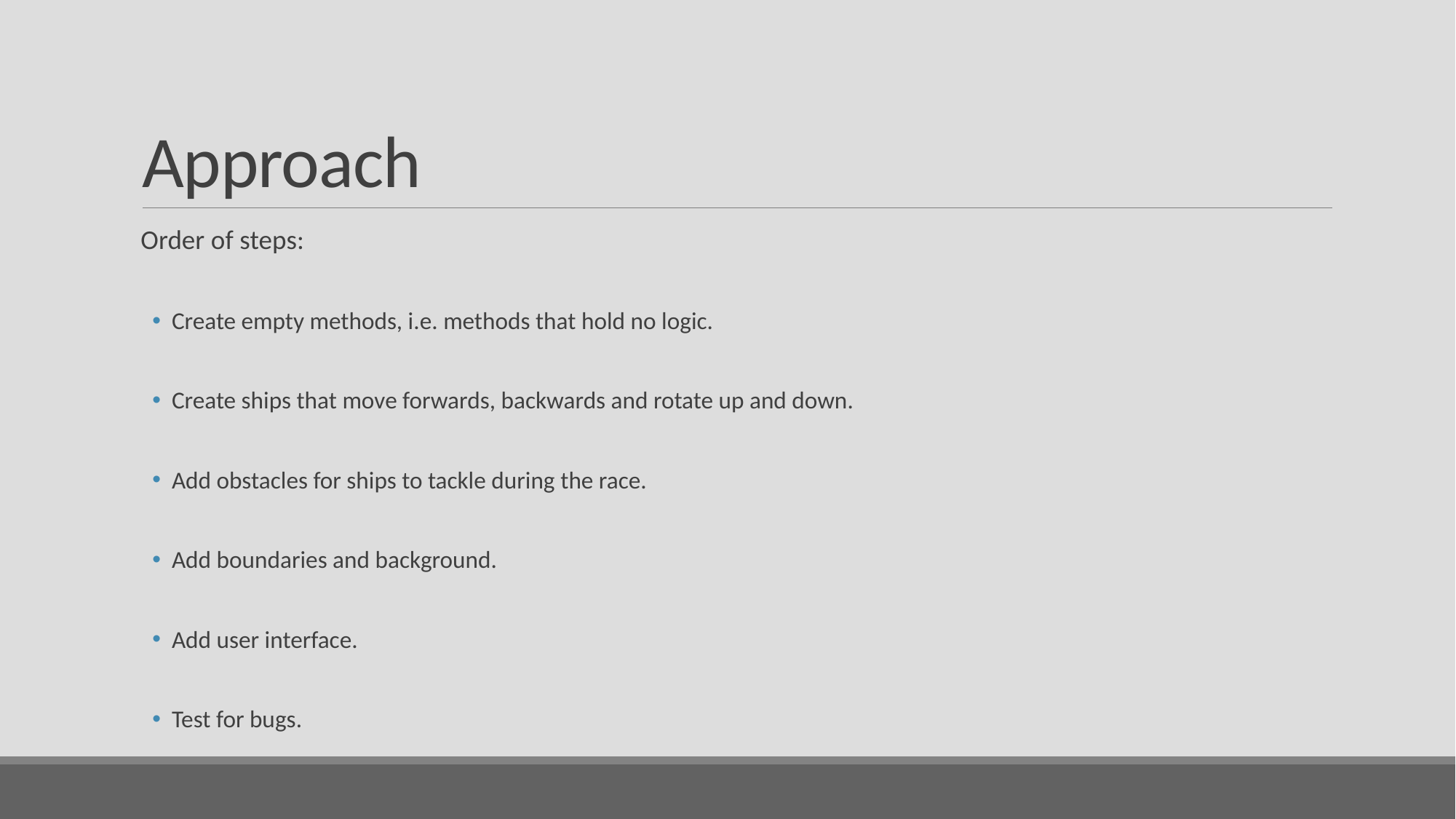

# Approach
Order of steps:

Create empty methods, i.e. methods that hold no logic.

Create ships that move forwards, backwards and rotate up and down.

Add obstacles for ships to tackle during the race.

Add boundaries and background.

Add user interface.

Test for bugs.